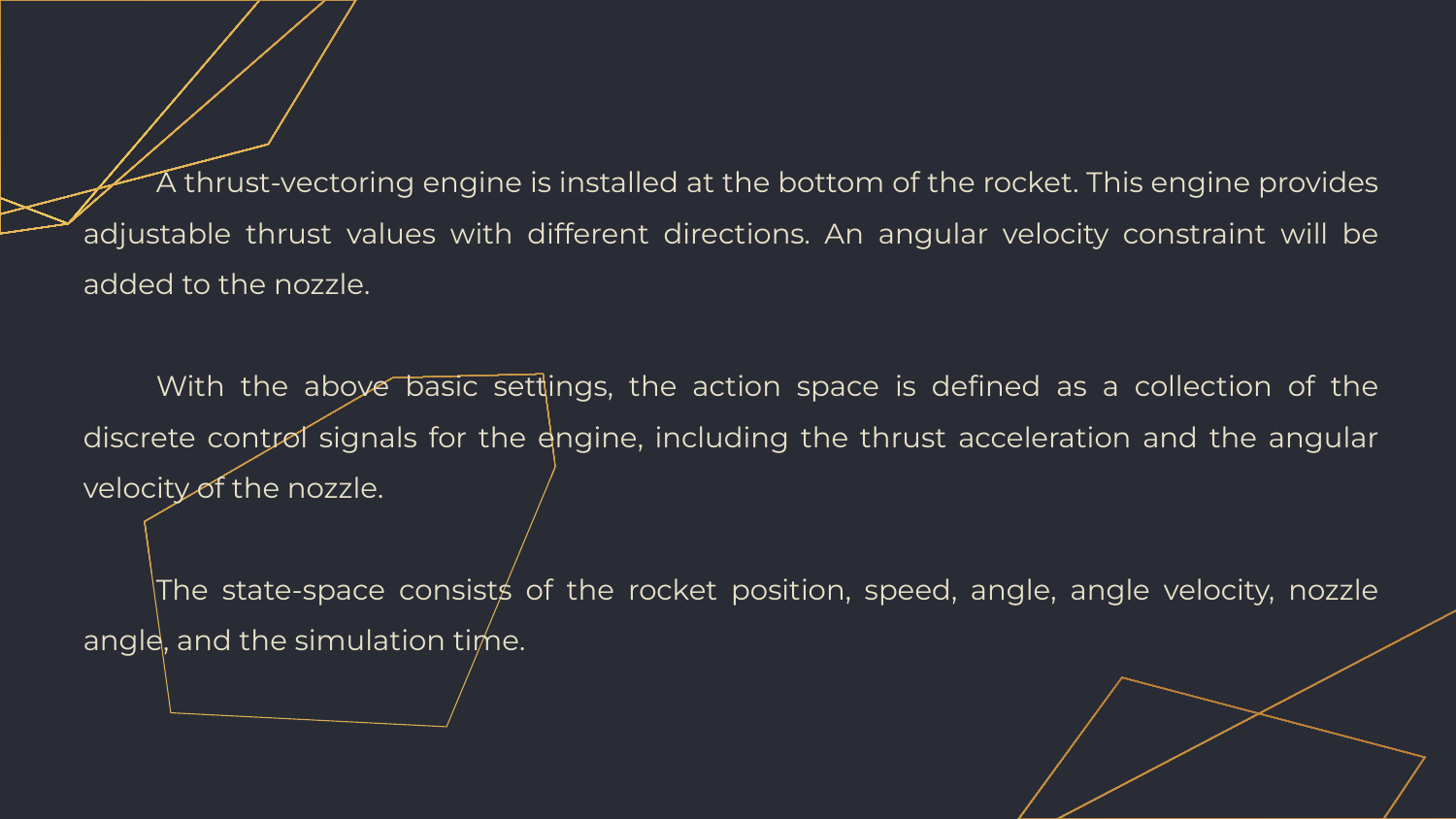

A thrust-vectoring engine is installed at the bottom of the rocket. This engine provides adjustable thrust values with different directions. An angular velocity constraint will be added to the nozzle.

With the above basic settings, the action space is defined as a collection of the discrete control signals for the engine, including the thrust acceleration and the angular velocity of the nozzle.

The state-space consists of the rocket position, speed, angle, angle velocity, nozzle angle, and the simulation time.